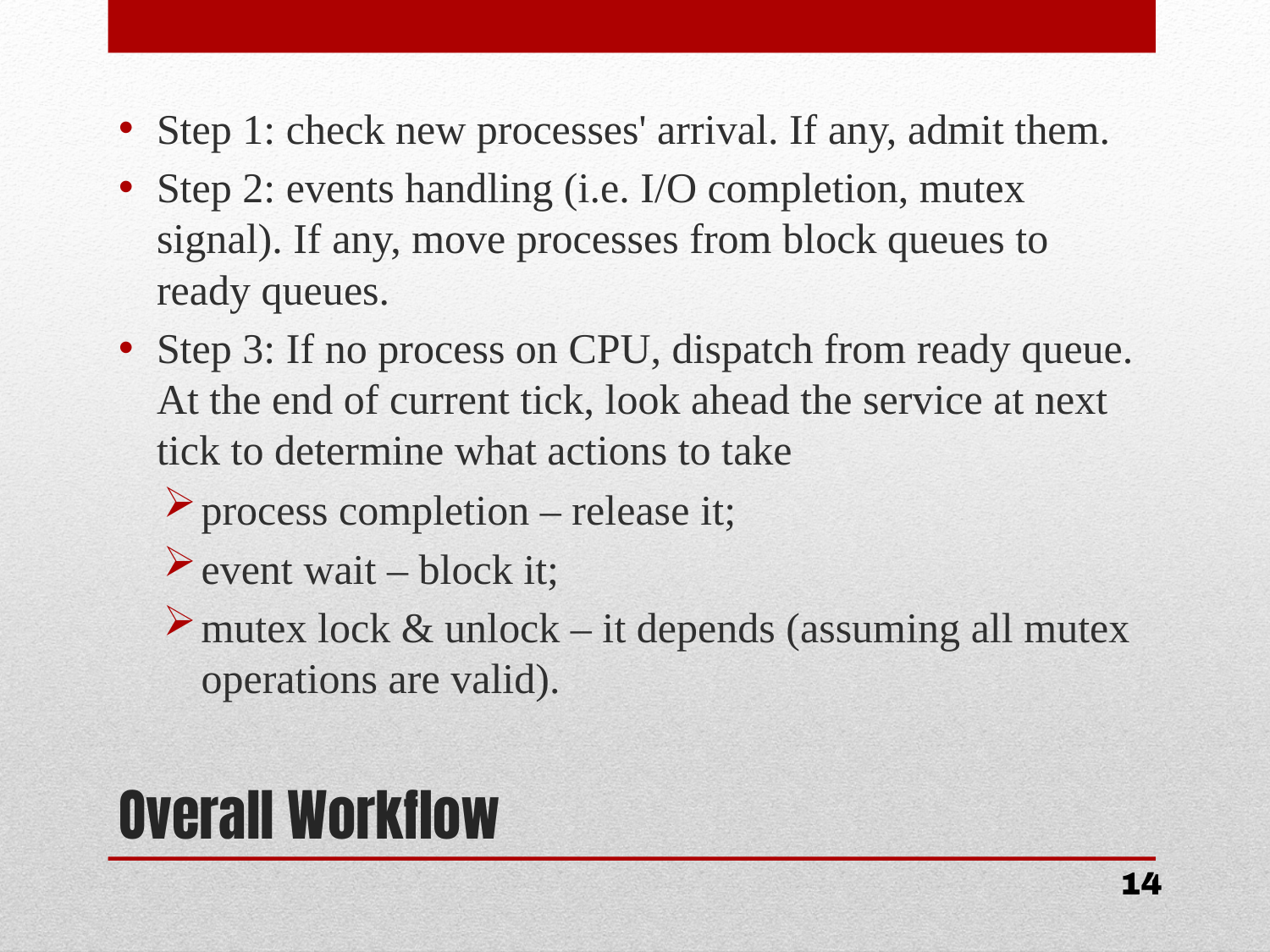

Step 1: check new processes' arrival. If any, admit them.
Step 2: events handling (i.e. I/O completion, mutex signal). If any, move processes from block queues to ready queues.
Step 3: If no process on CPU, dispatch from ready queue. At the end of current tick, look ahead the service at next tick to determine what actions to take
process completion – release it;
event wait – block it;
mutex lock & unlock – it depends (assuming all mutex operations are valid).
# Overall Workflow